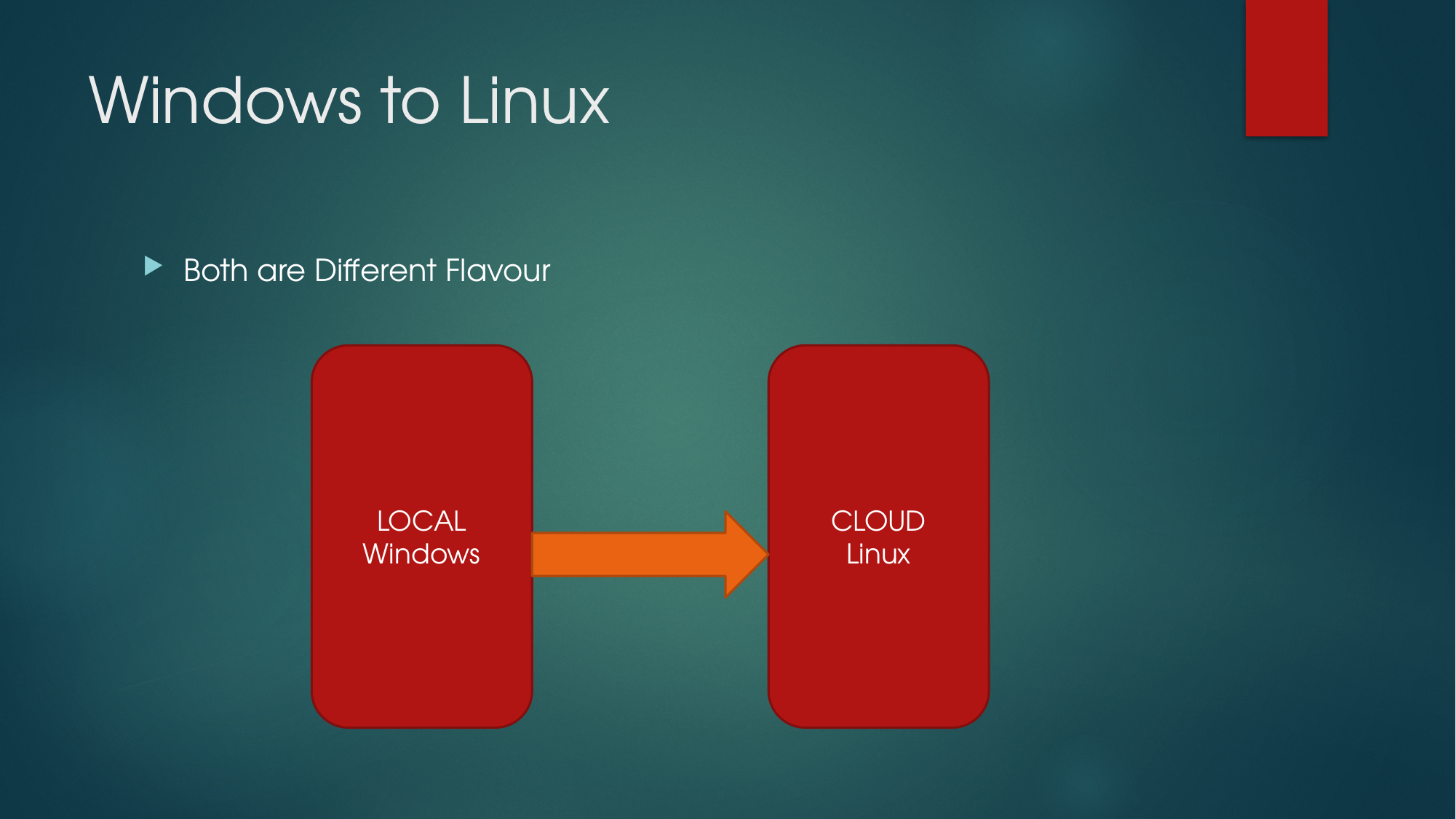

# Windows to Linux
Both are Different Flavour
LOCAL
Windows
CLOUD
Linux